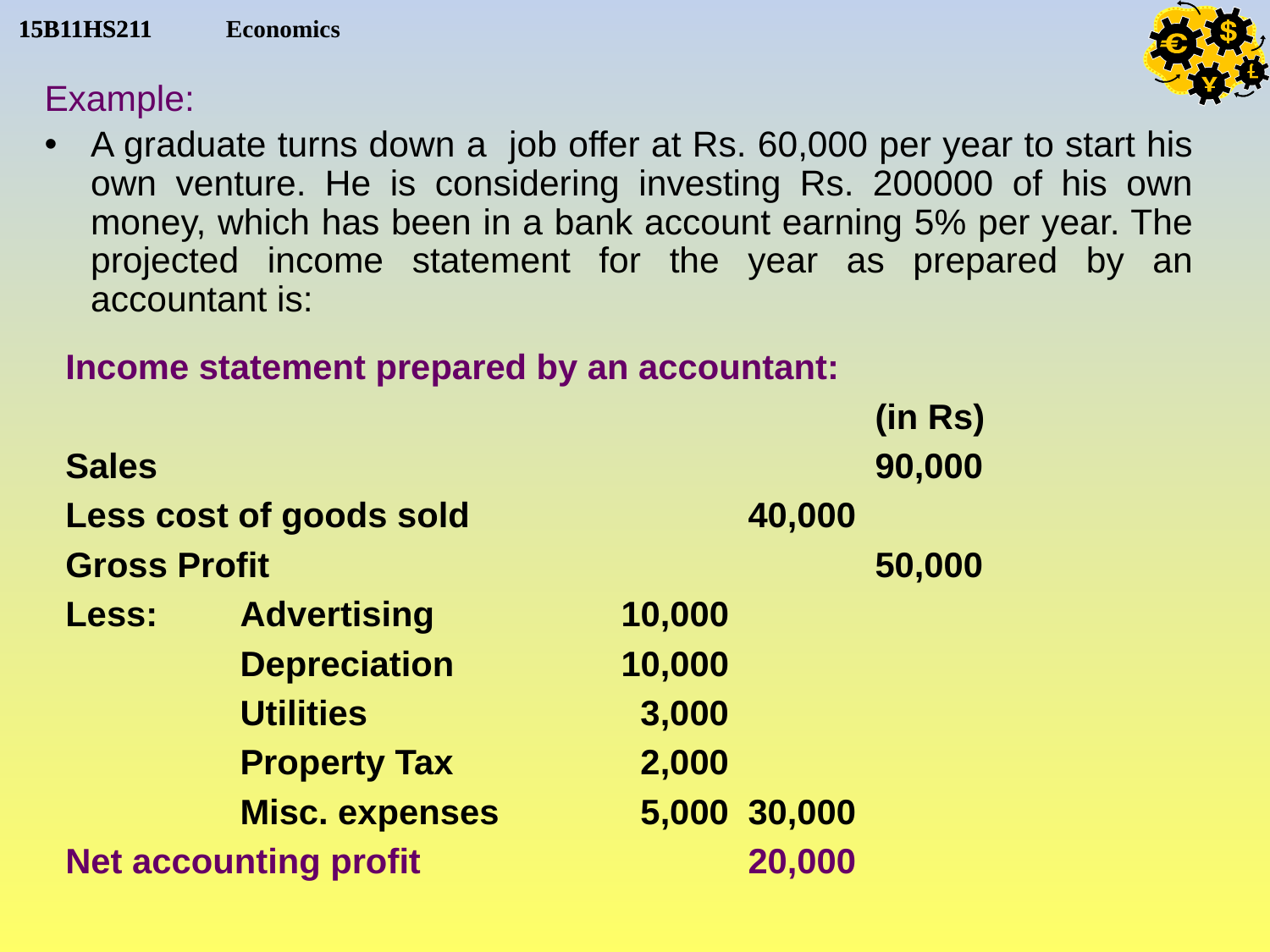

Example:
A graduate turns down a  job offer at Rs. 60,000 per year to start his own venture. He is considering investing Rs. 200000 of his own money, which has been in a bank account earning 5% per year. The projected income statement for the year as prepared by an accountant is:
Income statement prepared by an accountant:
							(in Rs)
Sales						90,000
Less cost of goods sold			40,000
Gross Profit					50,000
Less: 	Advertising		10,000
		Depreciation		10,000
		Utilities		  3,000
		Property Tax		  2,000
		Misc. expenses	  5,000	30,000
Net accounting profit			20,000